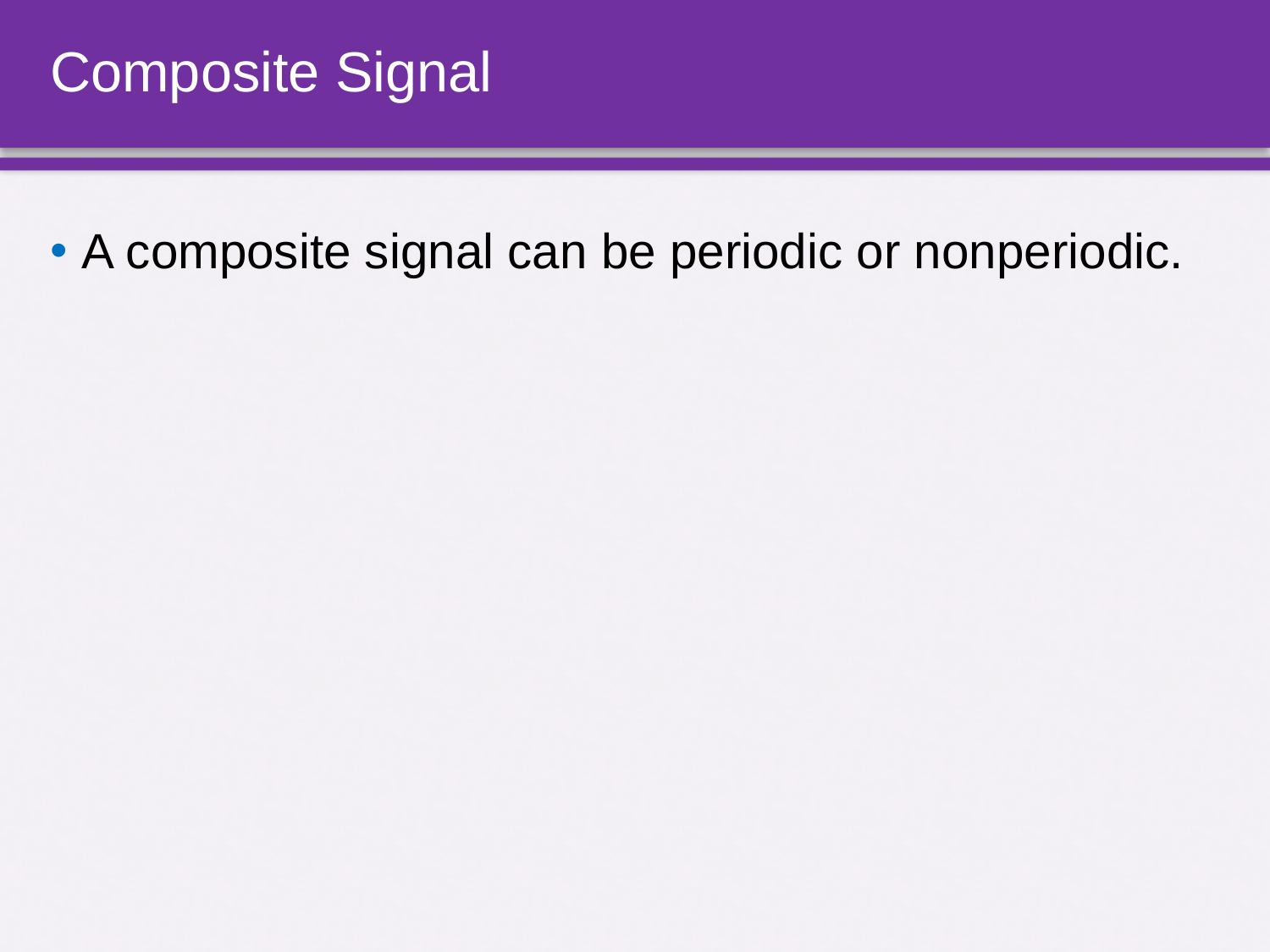

# Composite Signal
A composite signal can be periodic or nonperiodic.